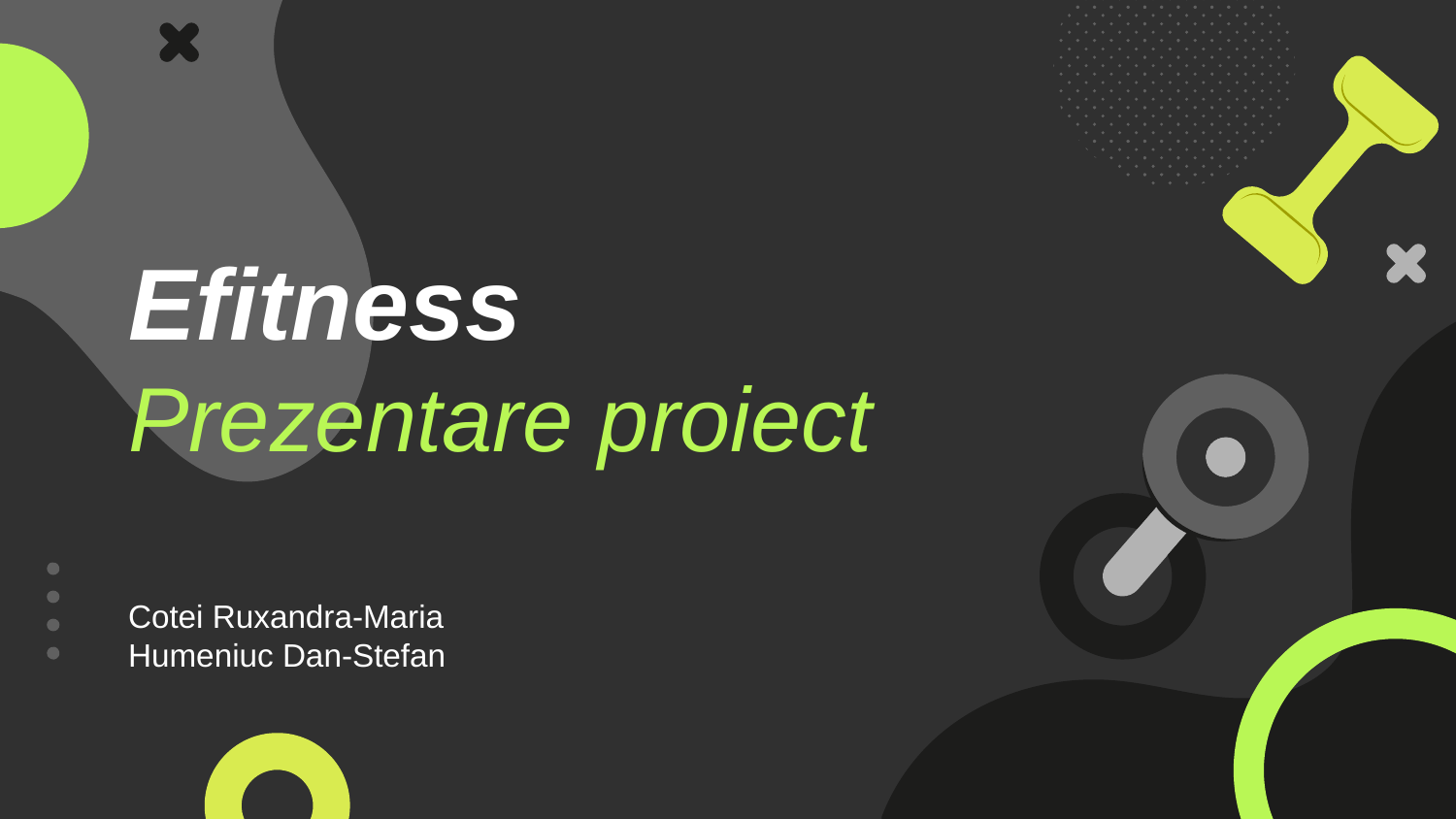

# Efitness Prezentare proiect

Cotei Ruxandra-Maria
Humeniuc Dan-Stefan